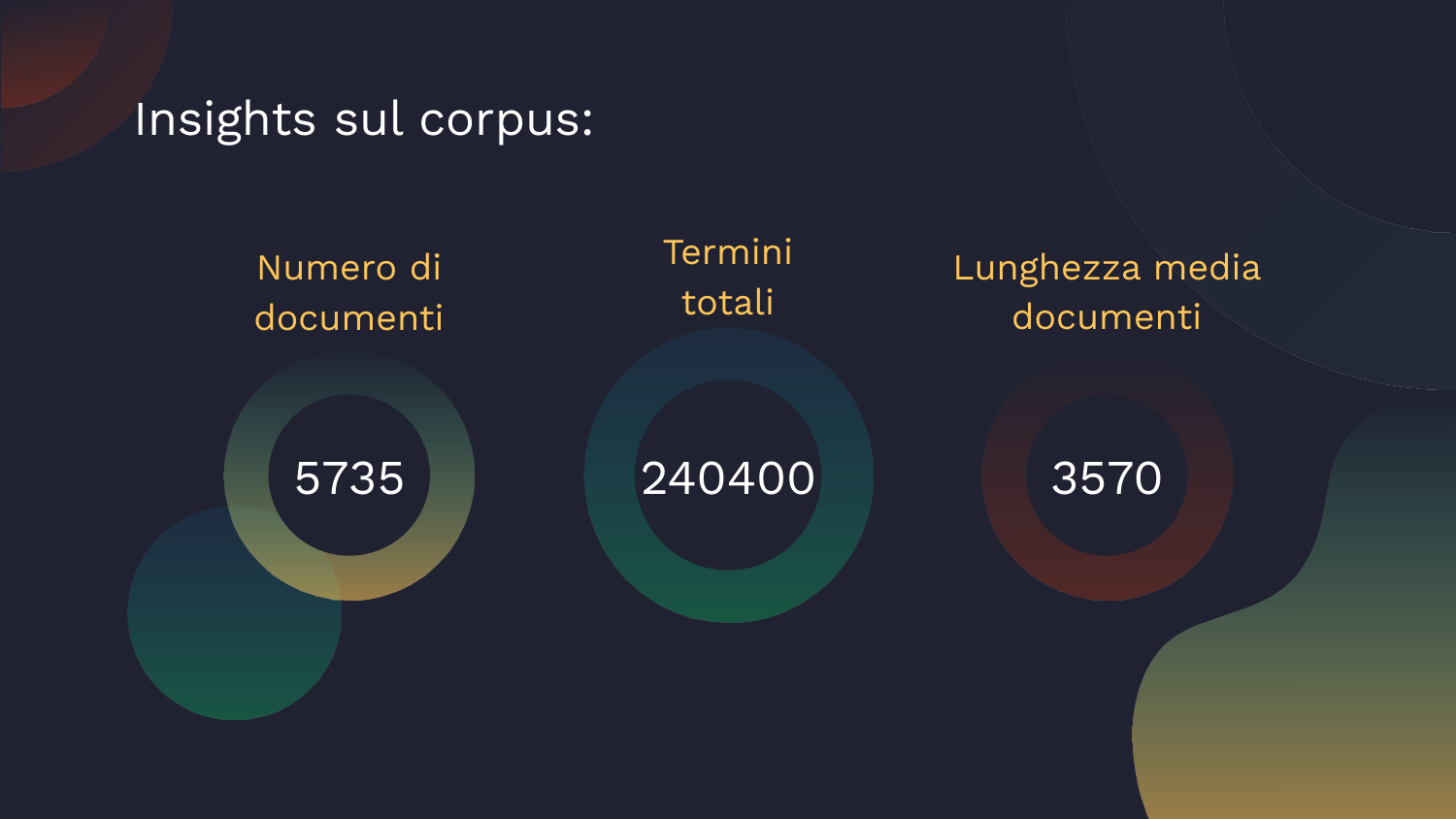

# Insights sul corpus:
Termini totali
Lunghezza media documenti
Numero di documenti

5735
240400
3570